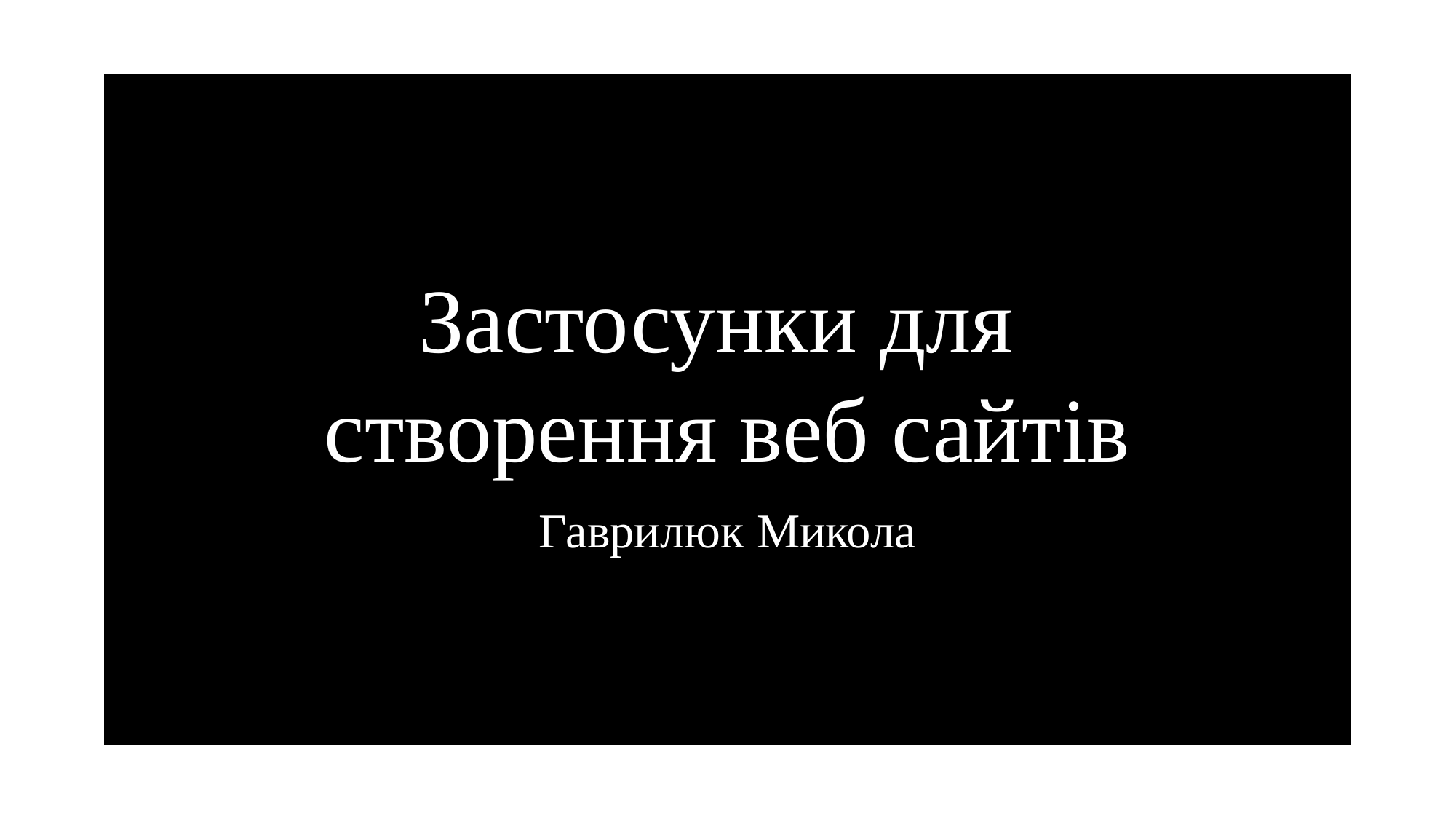

Застосунки для
створення веб сайтів

Гаврилюк Микола
#